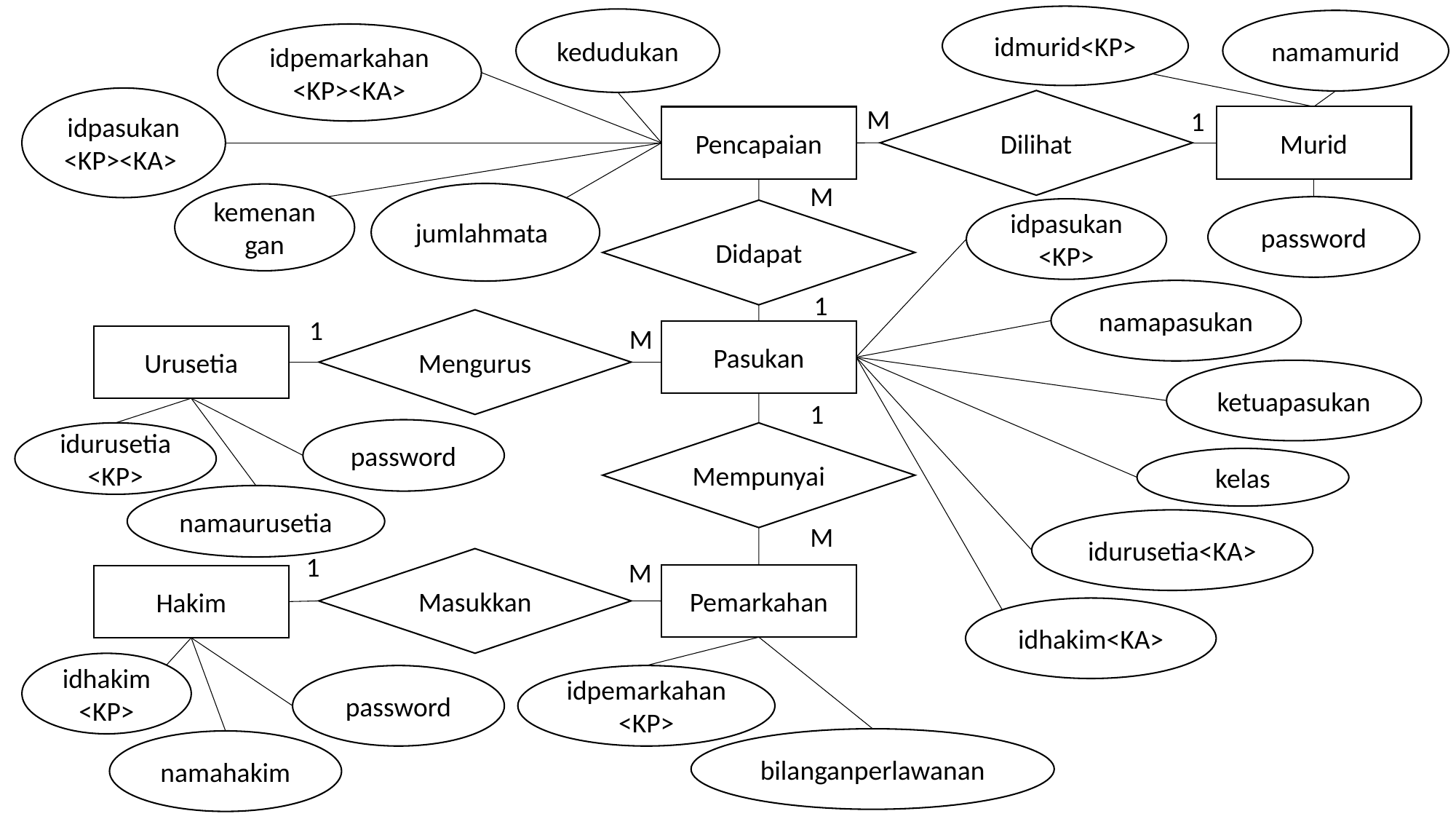

idmurid<KP>
kedudukan
namamurid
idpemarkahan<KP><KA>
idpasukan<KP><KA>
Dilihat
M
1
Murid
Pencapaian
M
jumlahmata
kemenangan
password
idpasukan<KP>
Didapat
namapasukan
1
1
Mengurus
M
Pasukan
Urusetia
ketuapasukan
1
password
idurusetia<KP>
Mempunyai
kelas
namaurusetia
idurusetia<KA>
M
1
Masukkan
M
Pemarkahan
Hakim
idhakim<KA>
idhakim<KP>
password
idpemarkahan<KP>
bilanganperlawanan
namahakim